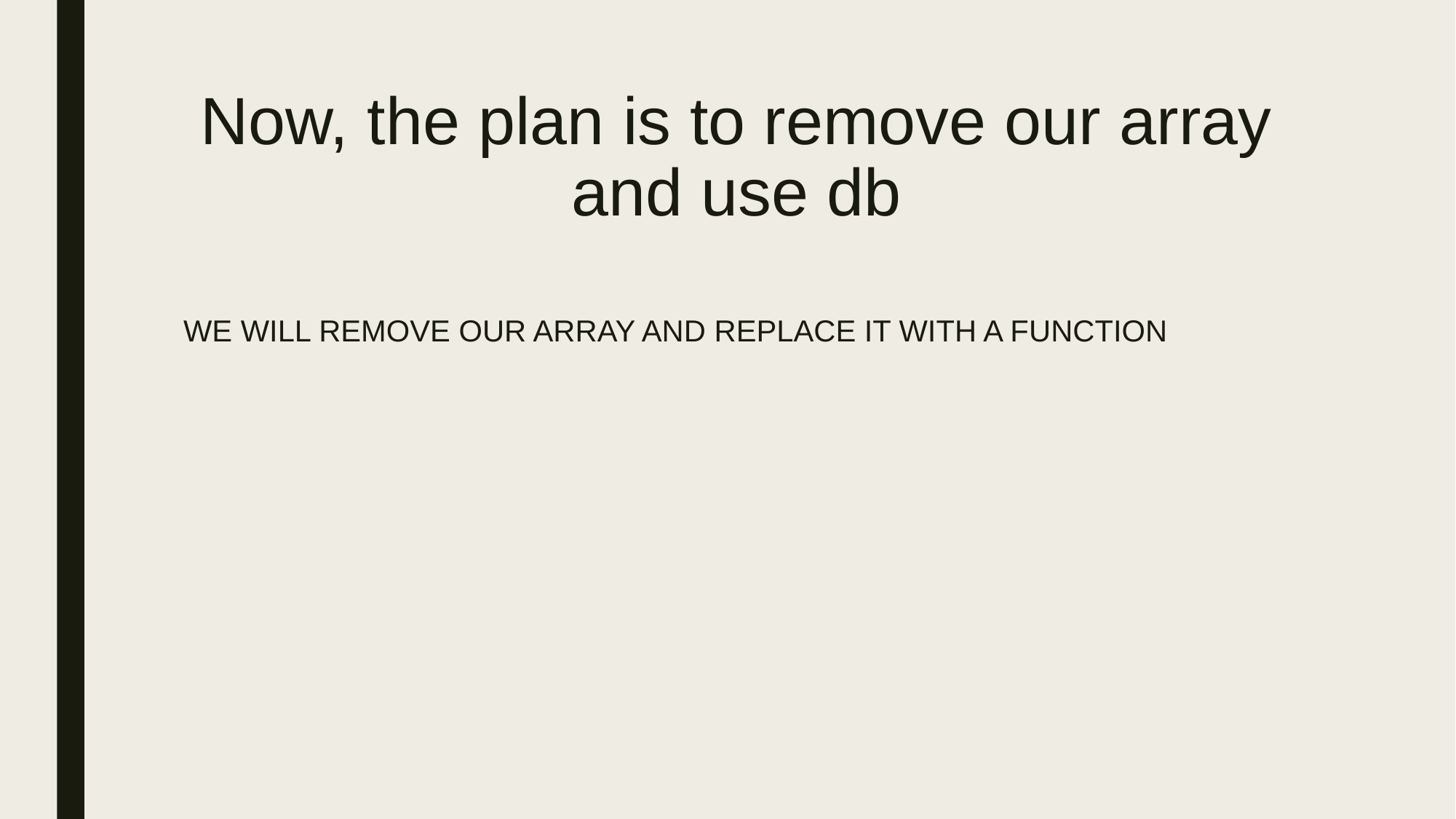

# Now, the plan is to remove our array and use db
WE WILL REMOVE OUR ARRAY AND REPLACE IT WITH A FUNCTION